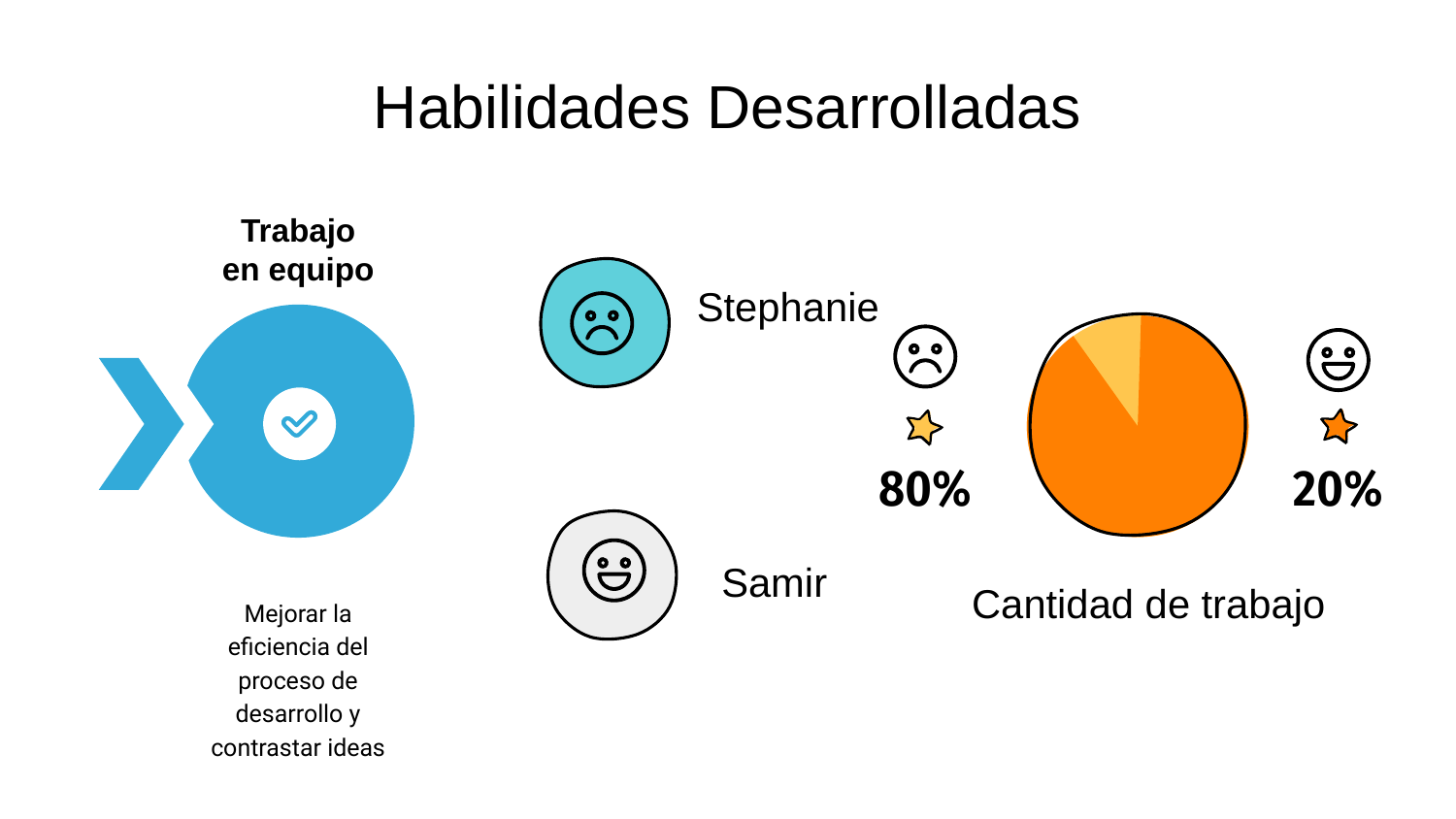

# Habilidades Desarrolladas
Trabajo en equipo

Stephanie

80%
20%

Samir
Cantidad de trabajo
Mejorar la eficiencia del proceso de desarrollo y contrastar ideas